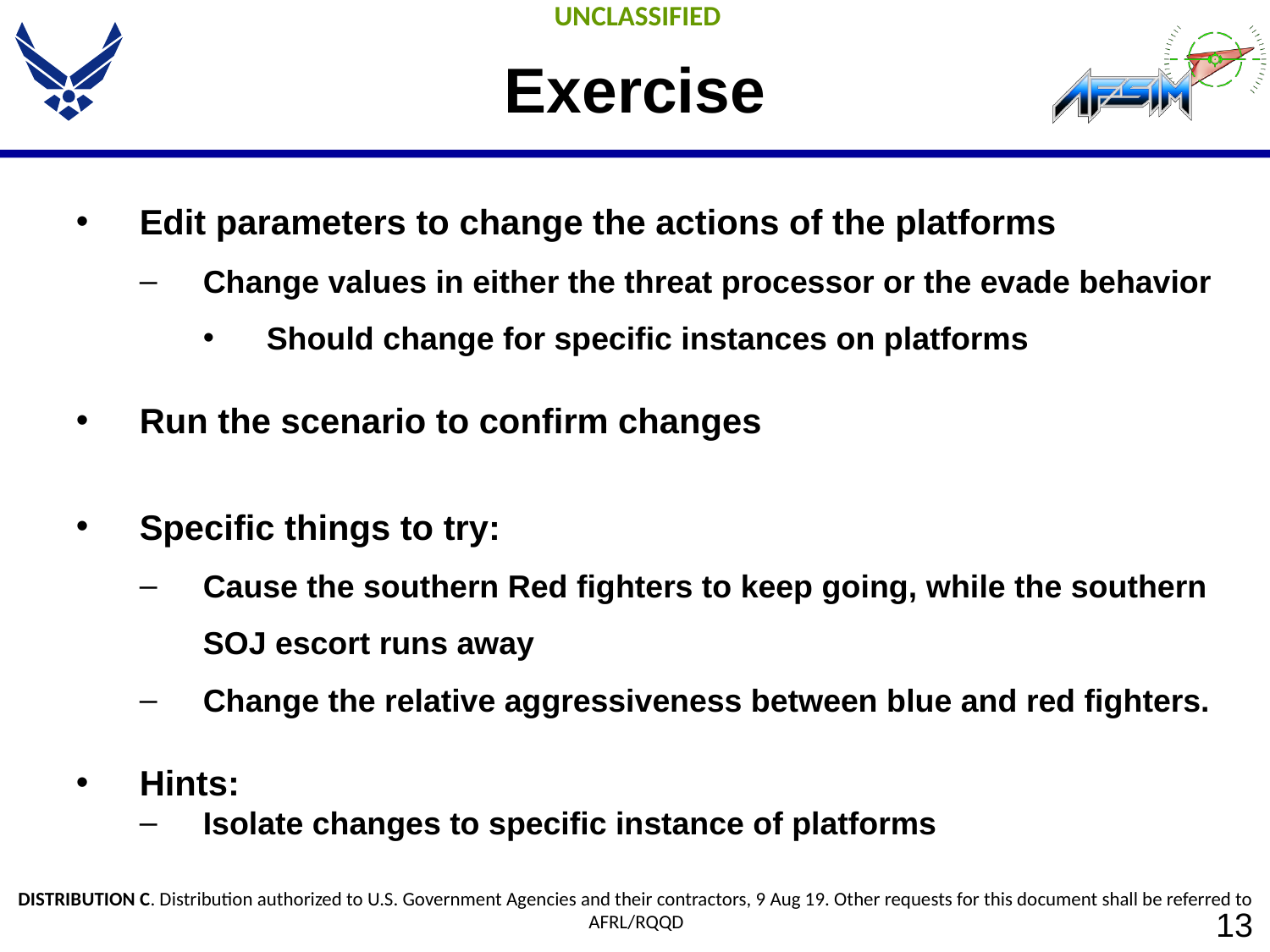

# Exercise
Edit parameters to change the actions of the platforms
Change values in either the threat processor or the evade behavior
Should change for specific instances on platforms

Run the scenario to confirm changes

Specific things to try:
Cause the southern Red fighters to keep going, while the southern SOJ escort runs away
Change the relative aggressiveness between blue and red fighters.

Hints:
Isolate changes to specific instance of platforms